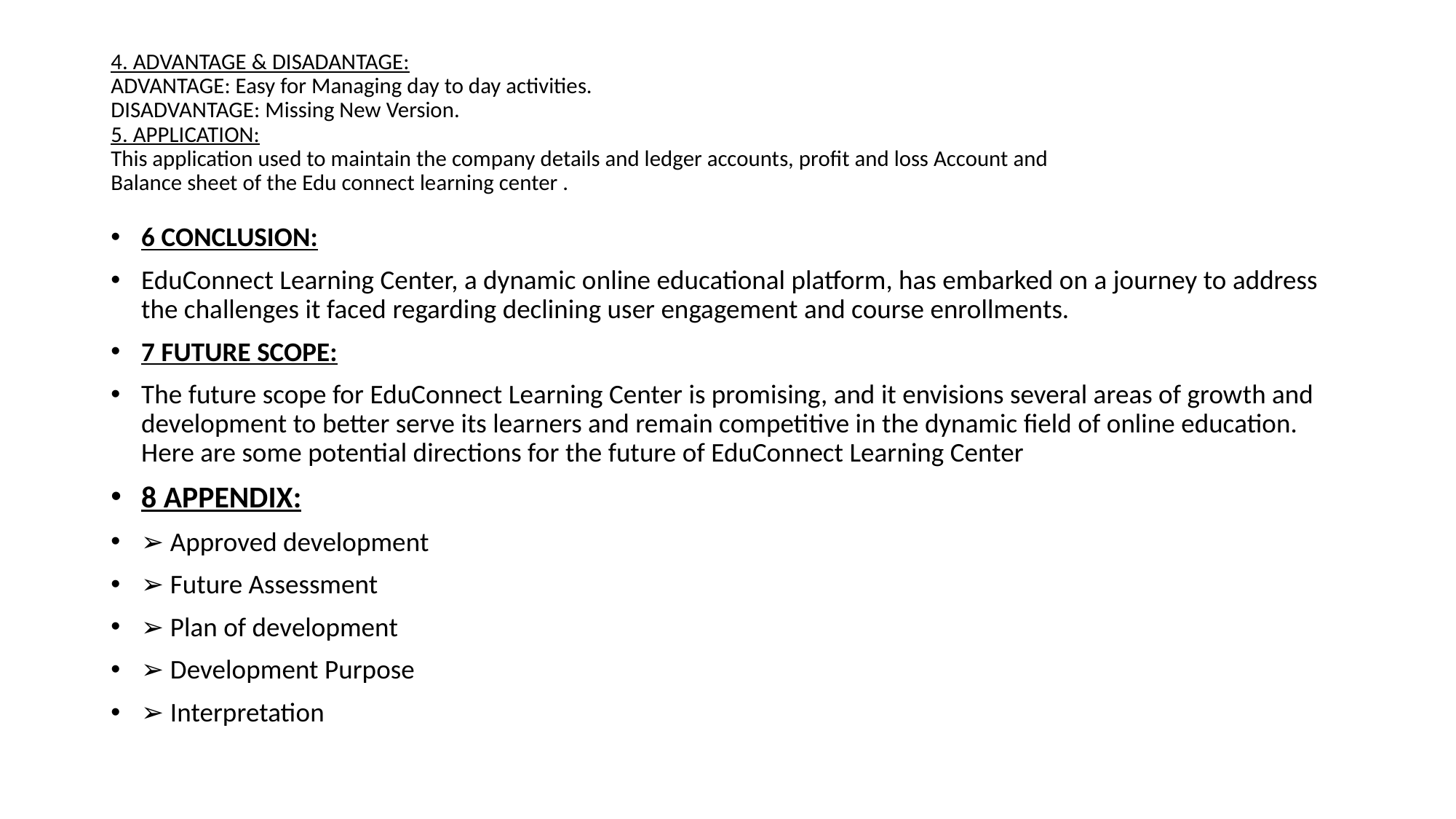

# 4. ADVANTAGE & DISADANTAGE: ADVANTAGE: Easy for Managing day to day activities. DISADVANTAGE: Missing New Version. 5. APPLICATION: This application used to maintain the company details and ledger accounts, profit and loss Account and Balance sheet of the Edu connect learning center .
6 CONCLUSION:
EduConnect Learning Center, a dynamic online educational platform, has embarked on a journey to address the challenges it faced regarding declining user engagement and course enrollments.
7 FUTURE SCOPE:
The future scope for EduConnect Learning Center is promising, and it envisions several areas of growth and development to better serve its learners and remain competitive in the dynamic field of online education. Here are some potential directions for the future of EduConnect Learning Center
8 APPENDIX:
➢ Approved development
➢ Future Assessment
➢ Plan of development
➢ Development Purpose
➢ Interpretation